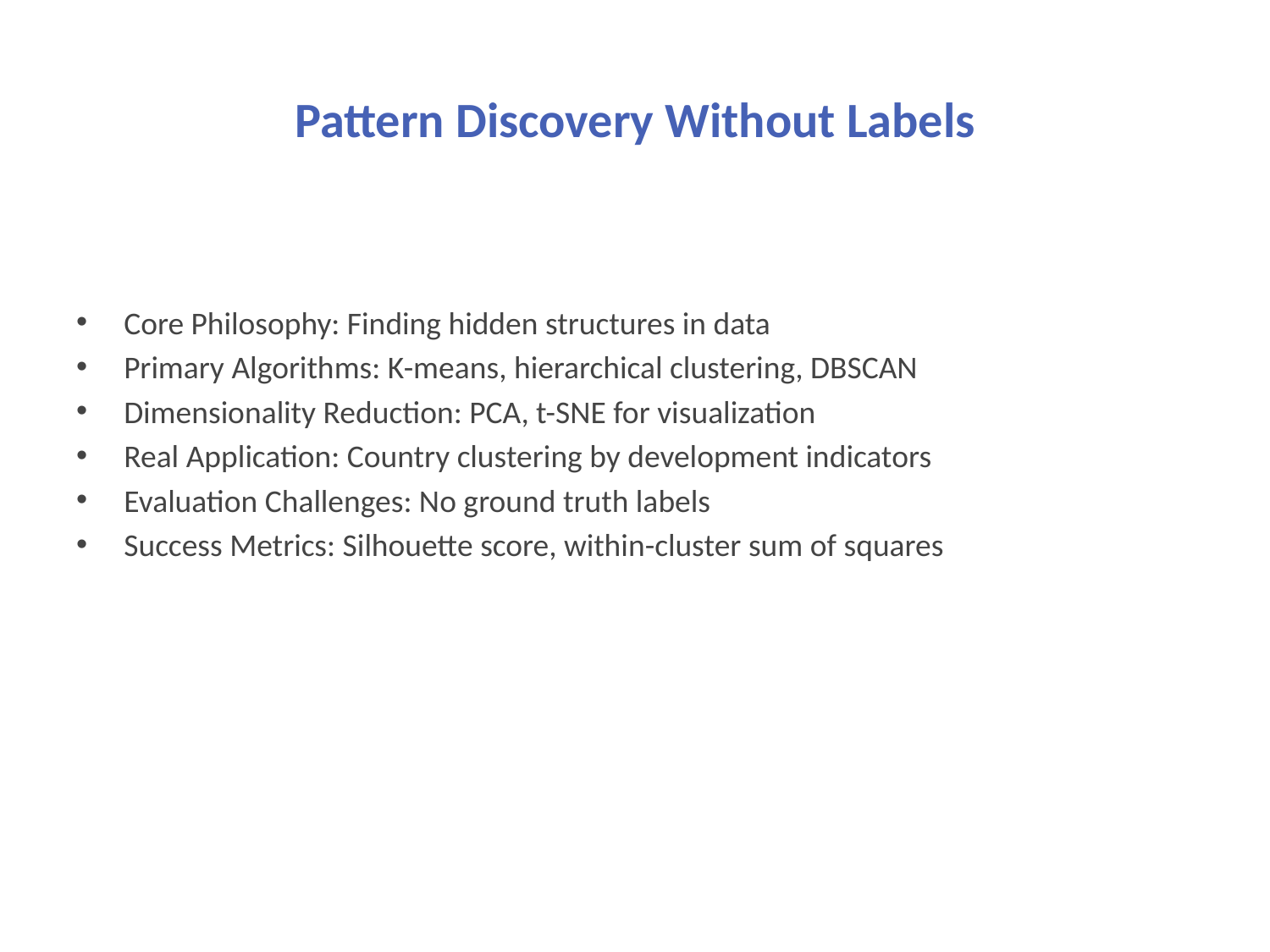

# Pattern Discovery Without Labels

Core Philosophy: Finding hidden structures in data
Primary Algorithms: K-means, hierarchical clustering, DBSCAN
Dimensionality Reduction: PCA, t-SNE for visualization
Real Application: Country clustering by development indicators
Evaluation Challenges: No ground truth labels
Success Metrics: Silhouette score, within-cluster sum of squares